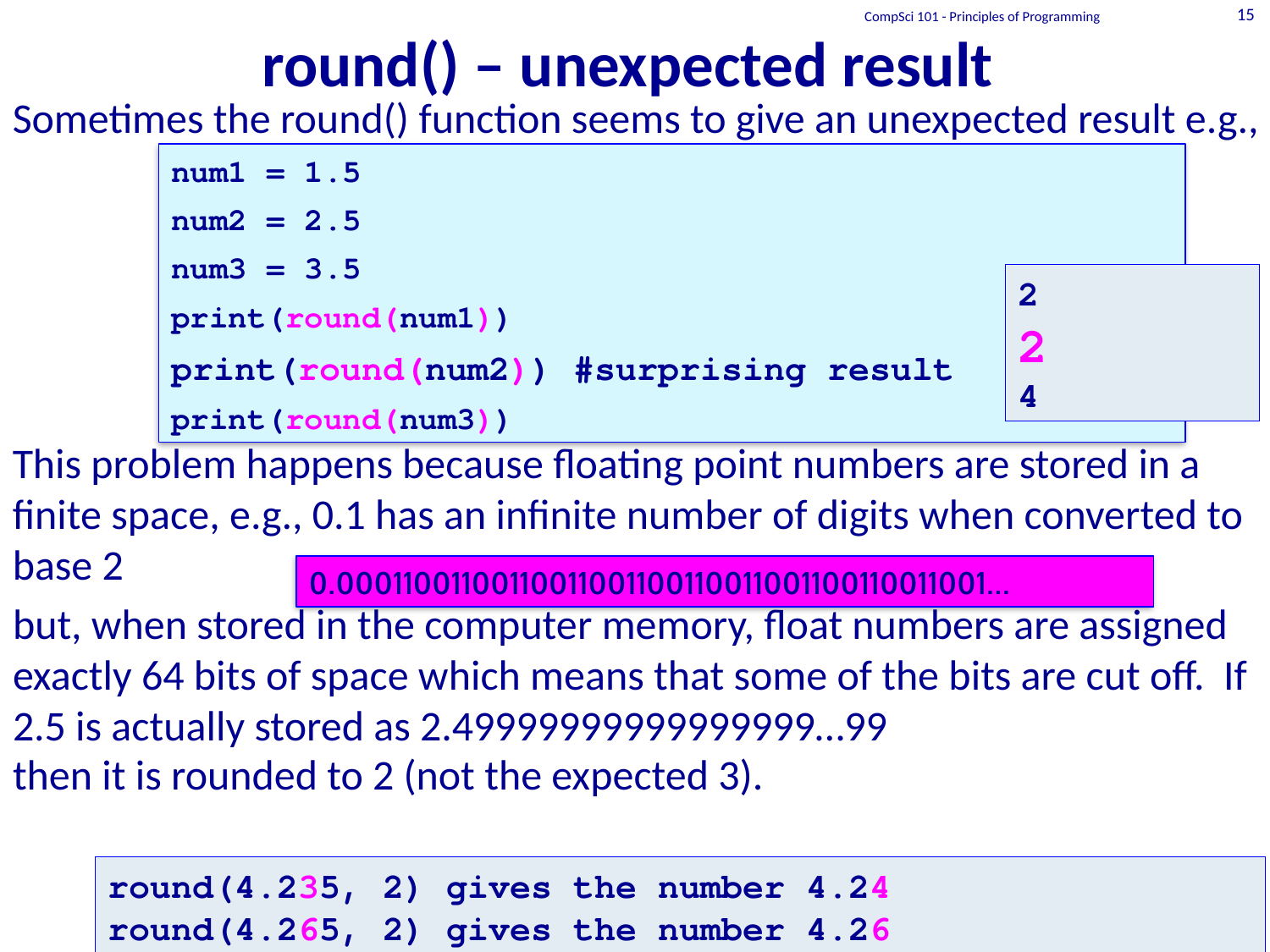

# round() – unexpected result
CompSci 101 - Principles of Programming
15
Sometimes the round() function seems to give an unexpected result e.g.,

This problem happens because floating point numbers are stored in a finite space, e.g., 0.1 has an infinite number of digits when converted to base 2
but, when stored in the computer memory, float numbers are assigned exactly 64 bits of space which means that some of the bits are cut off.  If 2.5 is actually stored as 2.49999999999999999…99
then it is rounded to 2 (not the expected 3).

num1 = 1.5
num2 = 2.5
num3 = 3.5
print(round(num1))
print(round(num2)) #surprising result
print(round(num3))
2
2
4
0.00011001100110011001100110011001100110011001...
round(4.235, 2) gives the number 4.24
round(4.265, 2) gives the number 4.26